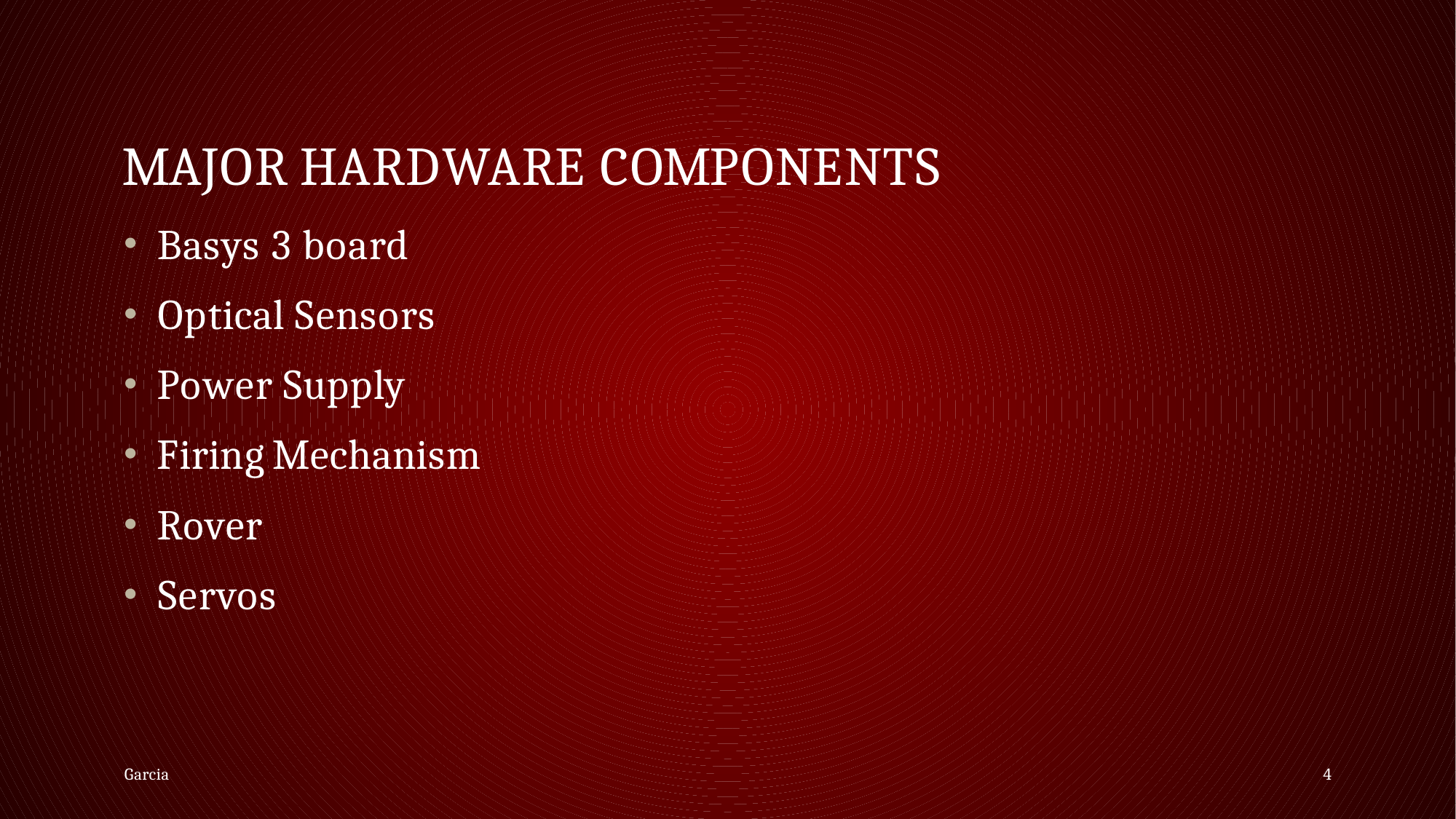

# Major Hardware Components
Basys 3 board
Optical Sensors
Power Supply
Firing Mechanism
Rover
Servos

Garcia
4